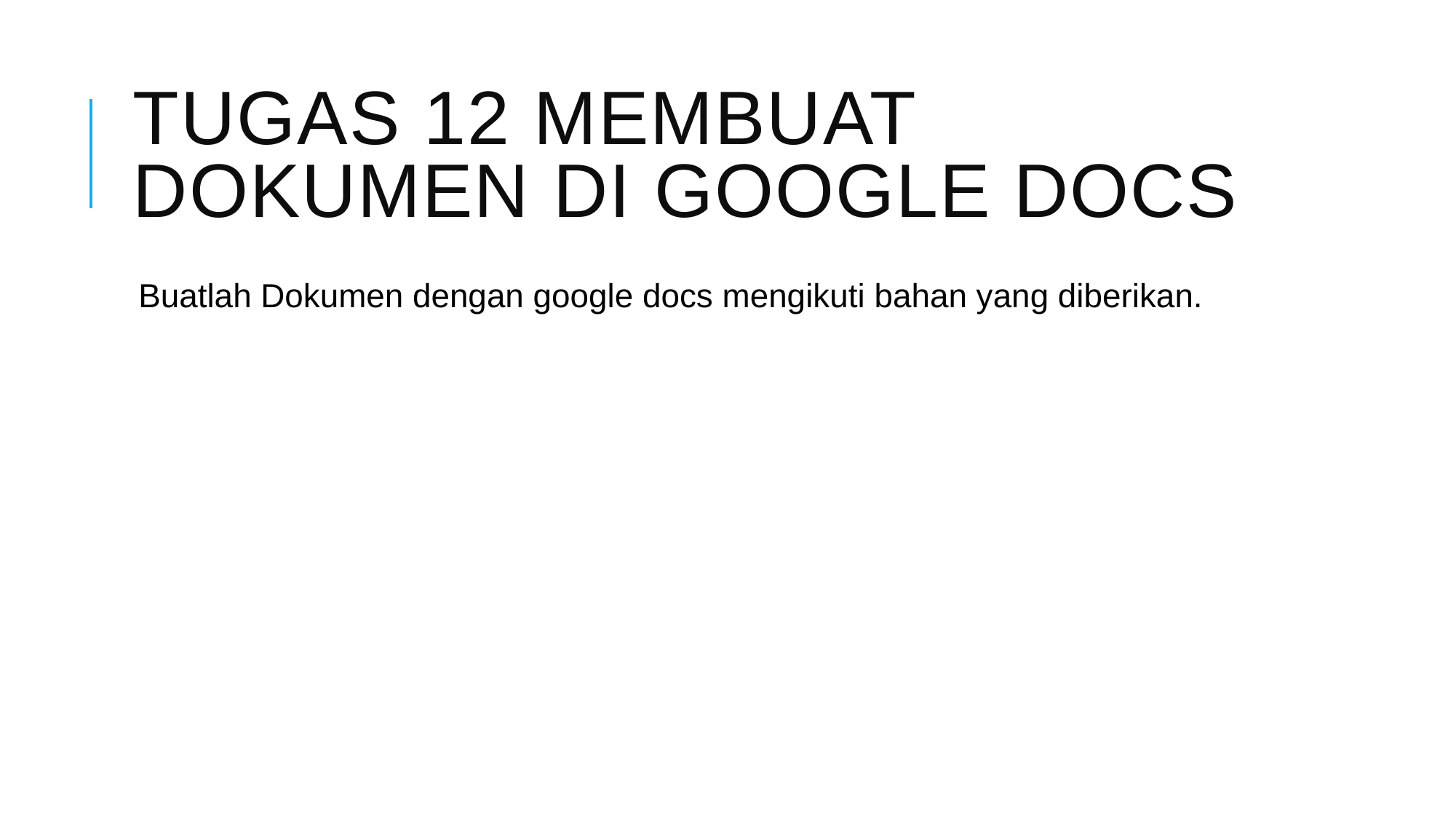

# TUGAS 12 MEMBUAT DOKUMEN DI GOOGLE DOCS
Buatlah Dokumen dengan google docs mengikuti bahan yang diberikan.